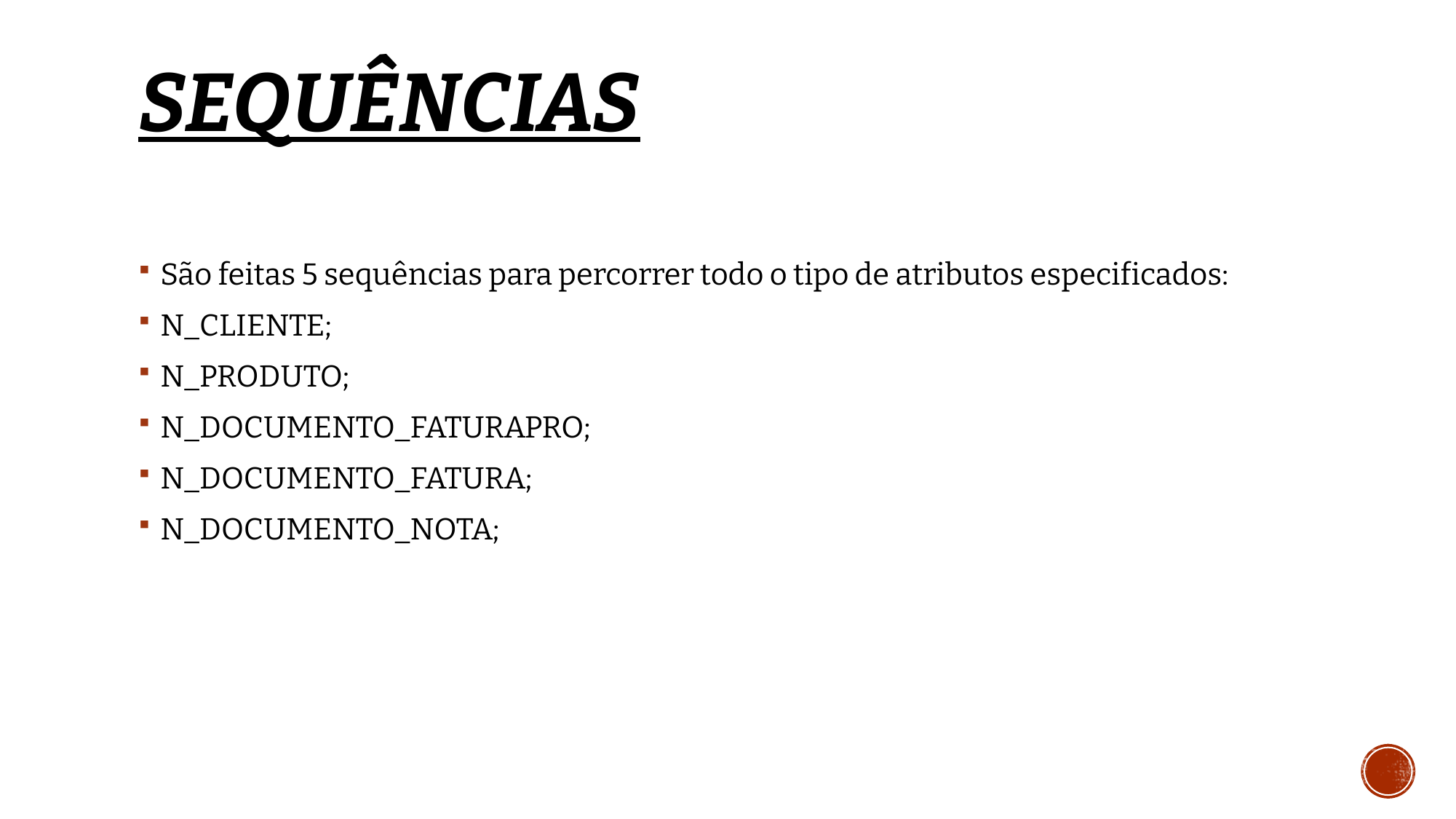

# SEQUÊNCIAS
São feitas 5 sequências para percorrer todo o tipo de atributos especificados:
N_CLIENTE;
N_PRODUTO;
N_DOCUMENTO_FATURAPRO;
N_DOCUMENTO_FATURA;
N_DOCUMENTO_NOTA;